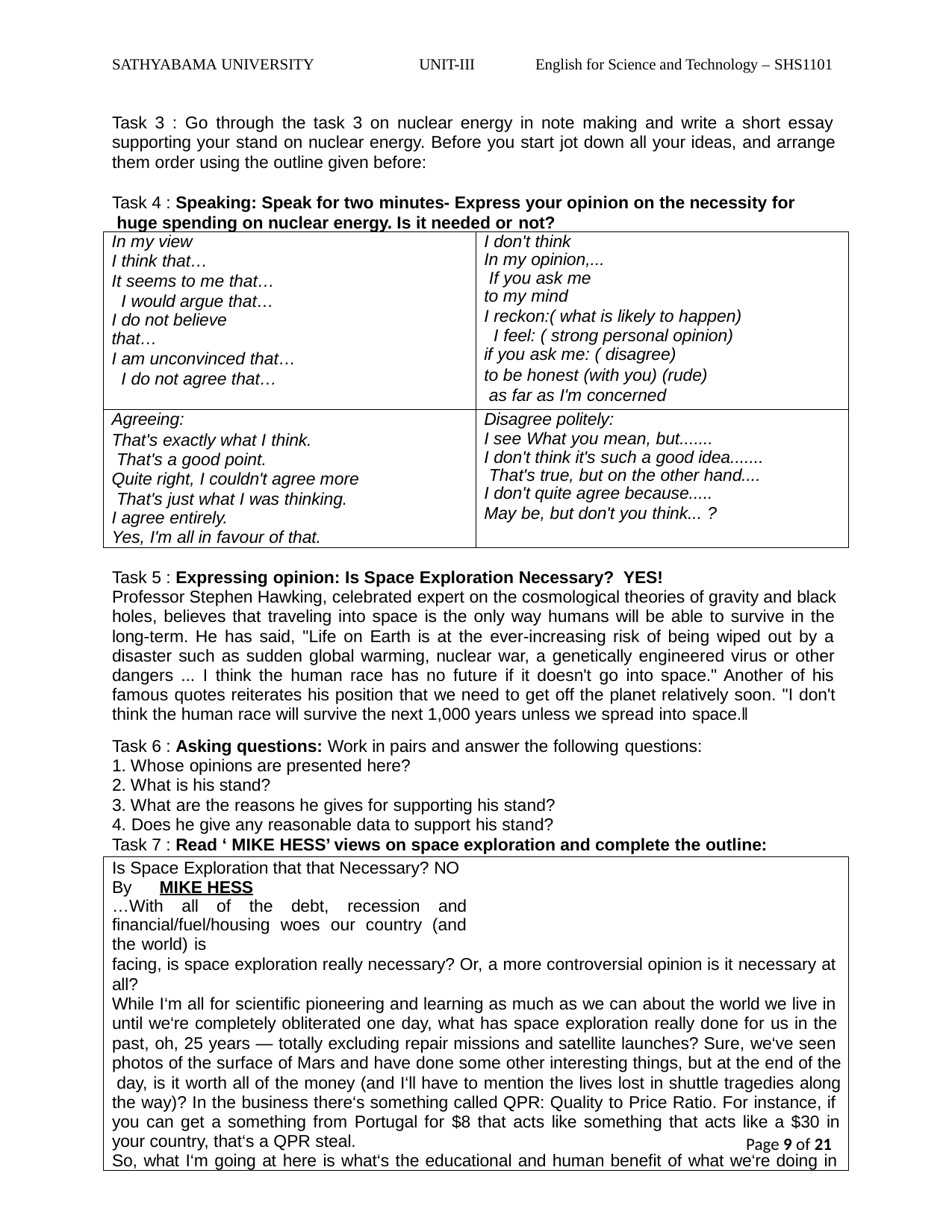

SATHYABAMA UNIVERSITY
UNIT-III
English for Science and Technology – SHS1101
Task 3 : Go through the task 3 on nuclear energy in note making and write a short essay  supporting your stand on nuclear energy. Before you start jot down all your ideas, and arrange  them order using the outline given before:

Task 4 : Speaking: Speak for two minutes- Express your opinion on the necessity for  huge spending on nuclear energy. Is it needed or not?
| In my view I think that… It seems to me that… I would argue that… I do not believe that… I am unconvinced that… I do not agree that… | I don't think In my opinion,... If you ask me to my mind I reckon:( what is likely to happen) I feel: ( strong personal opinion) if you ask me: ( disagree) to be honest (with you) (rude) as far as I'm concerned |
| --- | --- |
| Agreeing: That's exactly what I think. That's a good point. Quite right, I couldn't agree more That's just what I was thinking. I agree entirely. Yes, I'm all in favour of that. | Disagree politely: I see What you mean, but....... I don't think it's such a good idea....... That's true, but on the other hand.... I don't quite agree because..... May be, but don't you think... ? |
Task 5 : Expressing opinion: Is Space Exploration Necessary? YES!
Professor Stephen Hawking, celebrated expert on the cosmological theories of gravity and black  holes, believes that traveling into space is the only way humans will be able to survive in the  long-term. He has said, "Life on Earth is at the ever-increasing risk of being wiped out by a  disaster such as sudden global warming, nuclear war, a genetically engineered virus or other  dangers ... I think the human race has no future if it doesn't go into space." Another of his  famous quotes reiterates his position that we need to get off the planet relatively soon. "I don't  think the human race will survive the next 1,000 years unless we spread into space.‖
Task 6 : Asking questions: Work in pairs and answer the following questions:
Whose opinions are presented here?
What is his stand?
What are the reasons he gives for supporting his stand?
Does he give any reasonable data to support his stand?
Task 7 : Read ‘ MIKE HESS’ views on space exploration and complete the outline:
Is Space Exploration that that Necessary? NO  By	MIKE HESS
…With all of the debt, recession and financial/fuel/housing woes our country (and the world) is
facing, is space exploration really necessary? Or, a more controversial opinion is it necessary at  all?
While I‘m all for scientific pioneering and learning as much as we can about the world we live in  until we‘re completely obliterated one day, what has space exploration really done for us in the
past, oh, 25 years — totally excluding repair missions and satellite launches? Sure, we‘ve seen  photos of the surface of Mars and have done some other interesting things, but at the end of the  day, is it worth all of the money (and I‘ll have to mention the lives lost in shuttle tragedies along
the way)? In the business there‘s something called QPR: Quality to Price Ratio. For instance, if  you can get a something from Portugal for $8 that acts like something that acts like a $30 in
your country, that‘s a QPR steal.
So, what I‘m going at here is what‘s the educational and human benefit of what we‘re doing in
Page 9 of 21